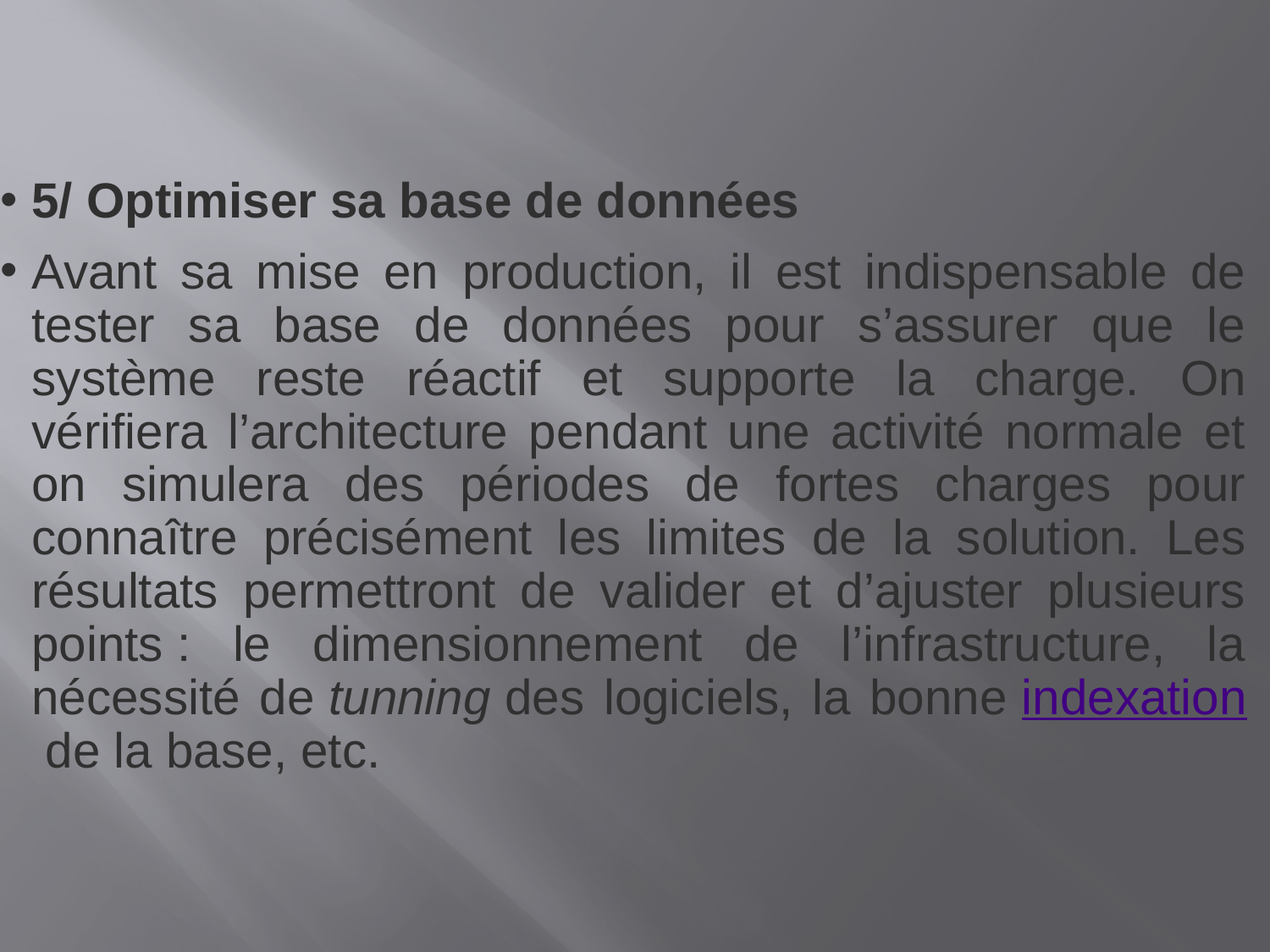

# 5/ Optimiser sa base de données
Avant sa mise en production, il est indispensable de tester sa base de données pour s’assurer que le système reste réactif et supporte la charge. On vérifiera l’architecture pendant une activité normale et on simulera des périodes de fortes charges pour connaître précisément les limites de la solution. Les résultats permettront de valider et d’ajuster plusieurs points : le dimensionnement de l’infrastructure, la nécessité de tunning des logiciels, la bonne indexation de la base, etc.